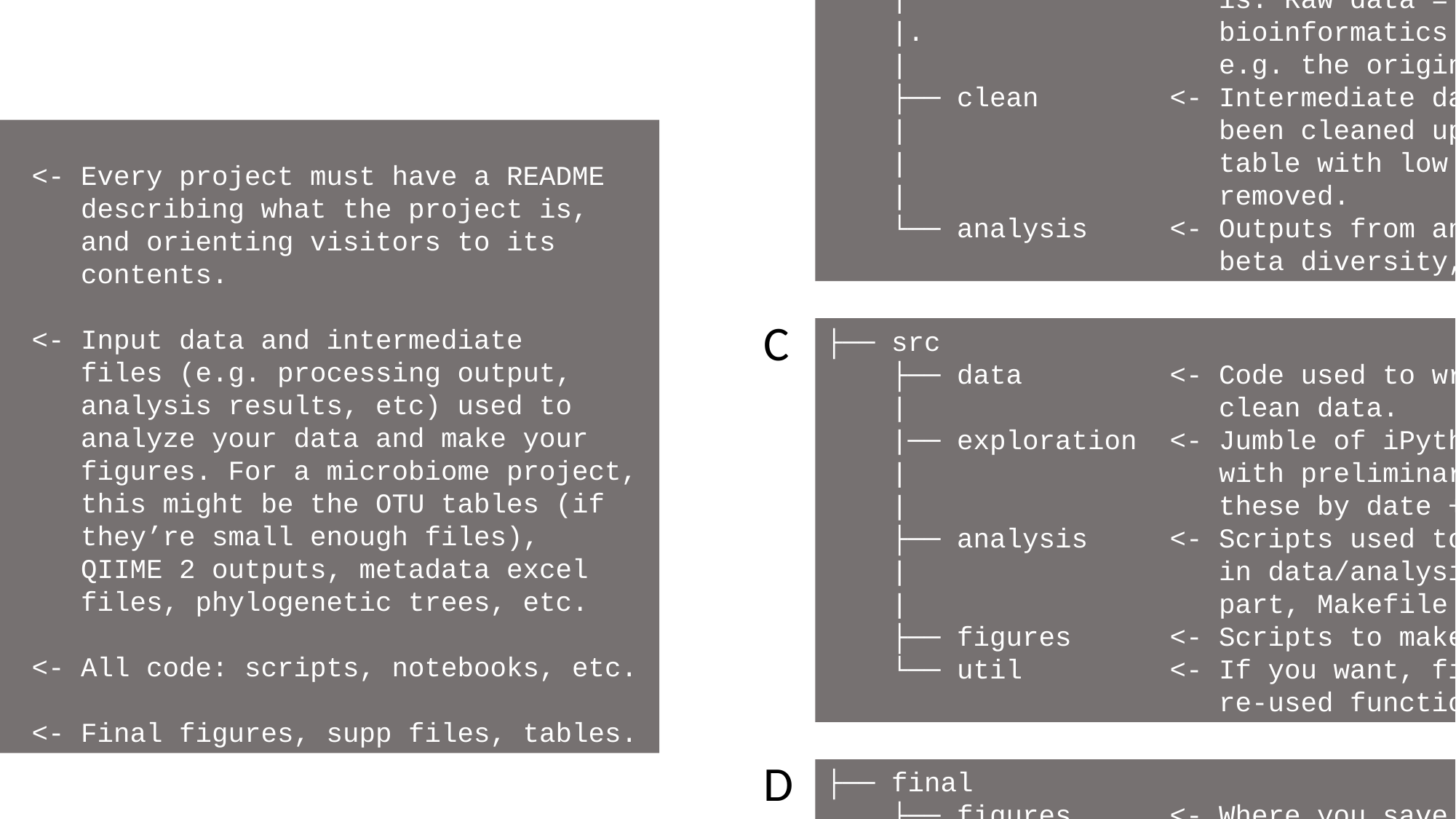

B
├── data
    ├── raw          <- Raw data, which should never be
    |                   changed, no matter how messy it
    |                   is. Raw data = outputs of the
    |.                  bioinformatics data processing,
    |                   e.g. the original OTU table.
    ├── clean        <- Intermediate data that has
    |                   been cleaned up, e.g. OTU
    |                   table with low QC samples
    |                   removed.
    └── analysis     <- Outputs from analyses (e.g.
                        beta diversity, p-values, etc)
A
├── Makefile
├── README.md        <- Every project must have a README
|                       describing what the project is,
|                       and orienting visitors to its
|                       contents.
|
├── data             <- Input data and intermediate
|                       files (e.g. processing output,
|                       analysis results, etc) used to
|                       analyze your data and make your
|                       figures. For a microbiome project,
|                       this might be the OTU tables (if
|                       they’re small enough files),
|                       QIIME 2 outputs, metadata excel
|                       files, phylogenetic trees, etc.
│
├── src              <- All code: scripts, notebooks, etc.
|
└── final            <- Final figures, supp files, tables.
C
├── src
    ├── data         <- Code used to wrangle and
    |                   clean data.
    |── exploration  <- Jumble of iPython notebooks
    |                   with preliminary work. Label
    |                   these by date + brief description.
    ├── analysis     <- Scripts used to produce files
    |                   in data/analysis/. For the most
    |                   part, Makefile calls these.
    ├── figures      <- Scripts to make figures.
    └── util         <- If you want, files with commonly
                        re-used functions
D
├── final
    ├── figures      <- Where you save final png's,
    |                   also pushed to GitHub if you want.
    |── tables       <- If you're feeling ambitious,
    |                   markdown versions of tables
    └── supp_files   <- Files that would otherwise be
                        supplementary Excel files